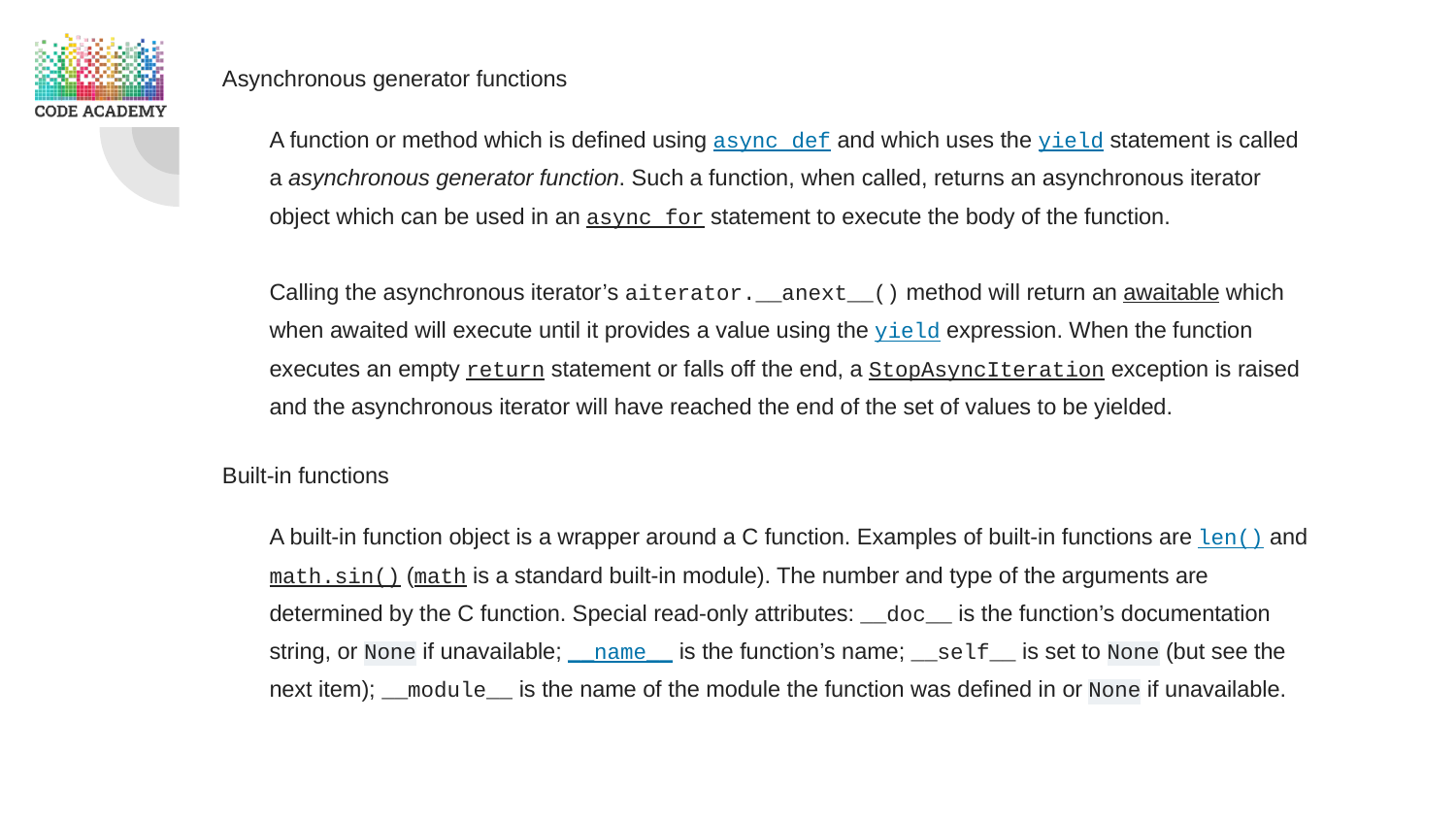

Asynchronous generator functions
A function or method which is defined using async def and which uses the yield statement is called a asynchronous generator function. Such a function, when called, returns an asynchronous iterator object which can be used in an async for statement to execute the body of the function.
Calling the asynchronous iterator’s aiterator.__anext__() method will return an awaitable which when awaited will execute until it provides a value using the yield expression. When the function executes an empty return statement or falls off the end, a StopAsyncIteration exception is raised and the asynchronous iterator will have reached the end of the set of values to be yielded.
Built-in functions
A built-in function object is a wrapper around a C function. Examples of built-in functions are len() and math.sin() (math is a standard built-in module). The number and type of the arguments are determined by the C function. Special read-only attributes: __doc__ is the function’s documentation string, or None if unavailable; __name__ is the function’s name; __self__ is set to None (but see the next item); __module__ is the name of the module the function was defined in or None if unavailable.